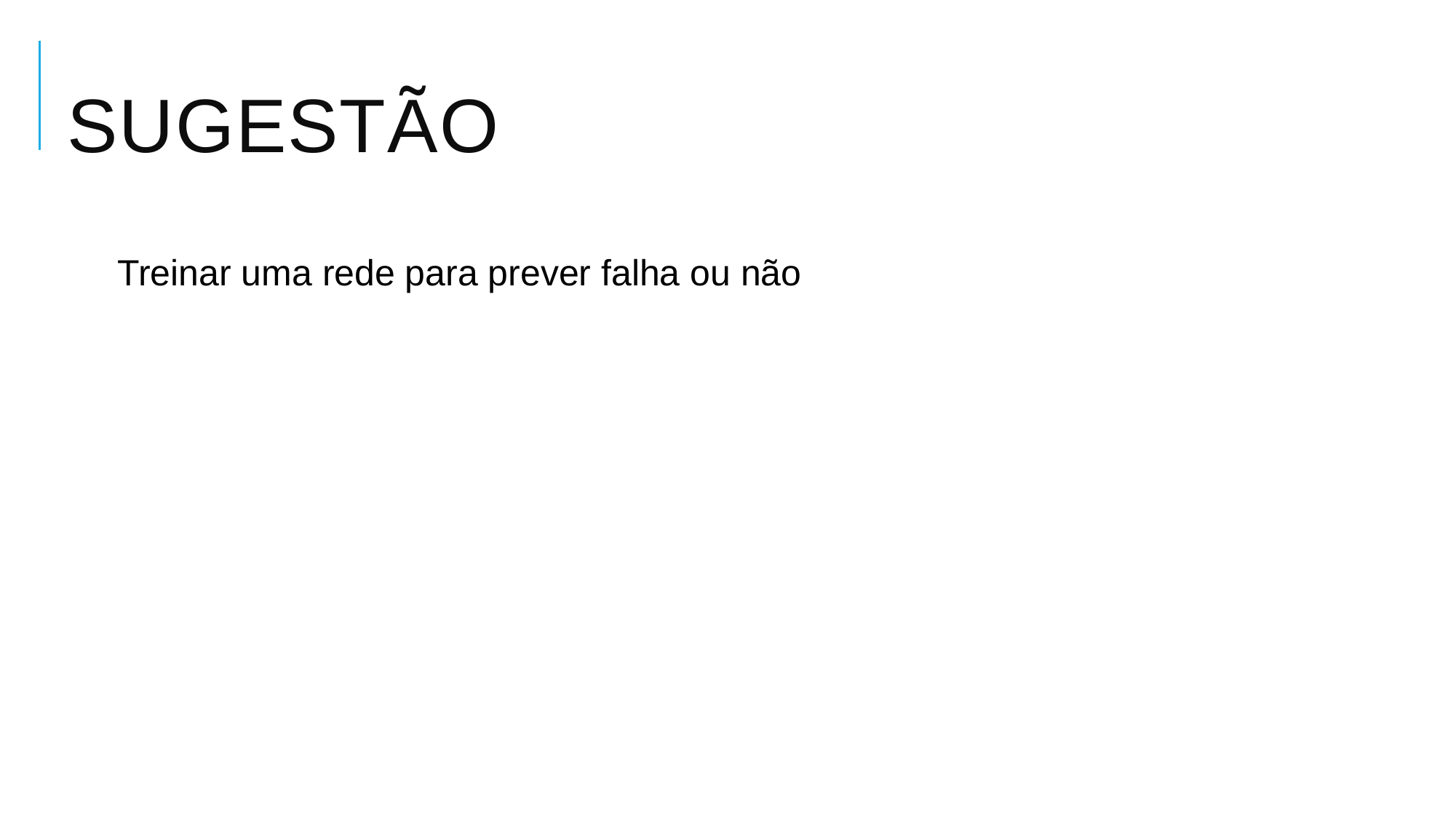

# Sugestão
Treinar uma rede para prever falha ou não